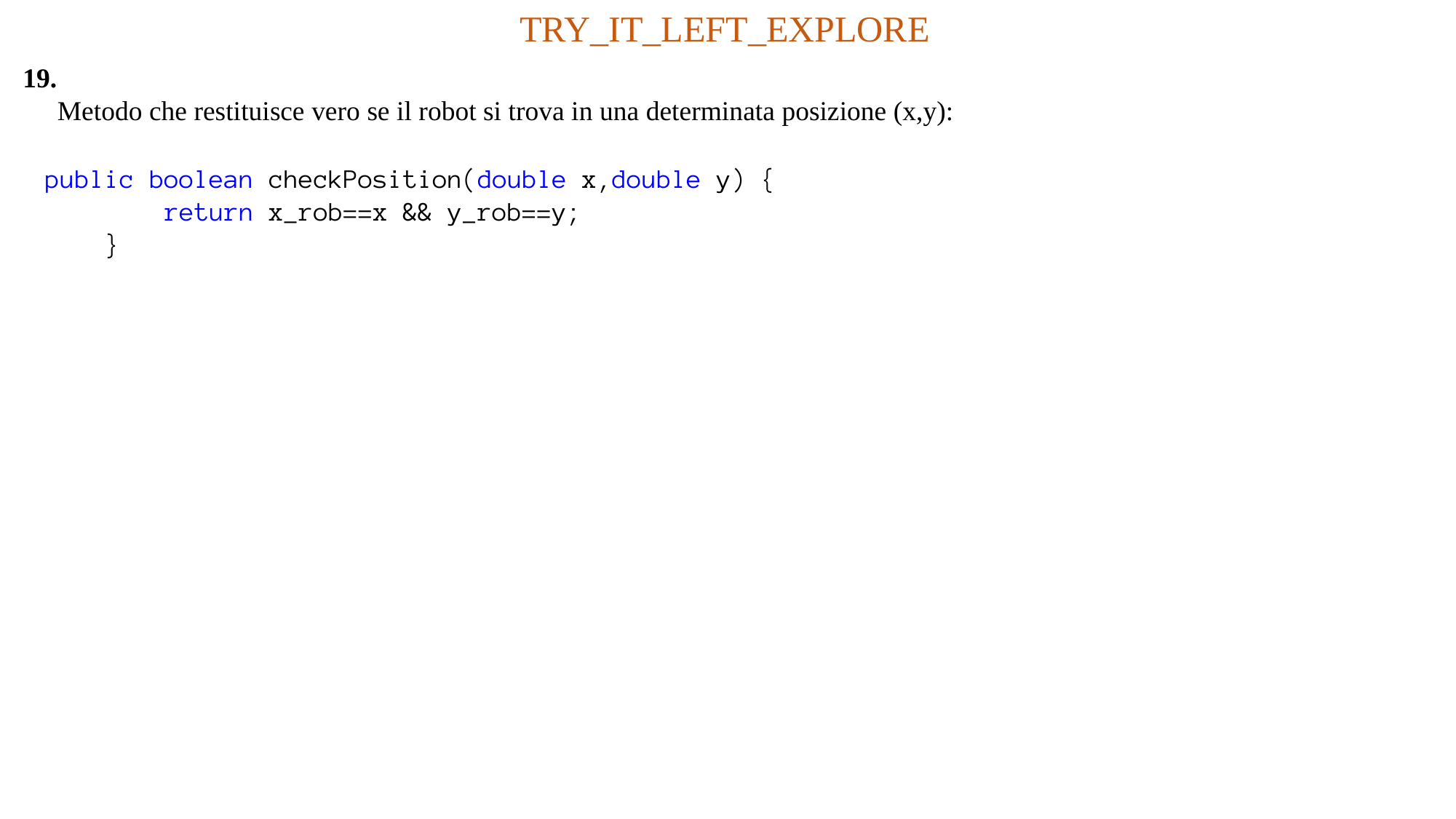

TRY_IT_LEFT_EXPLORE
19.
     Metodo che restituisce vero se il robot si trova in una determinata posizione (x,y):
public boolean checkPosition(double x,double y) {
        return x_rob==x && y_rob==y;
    }